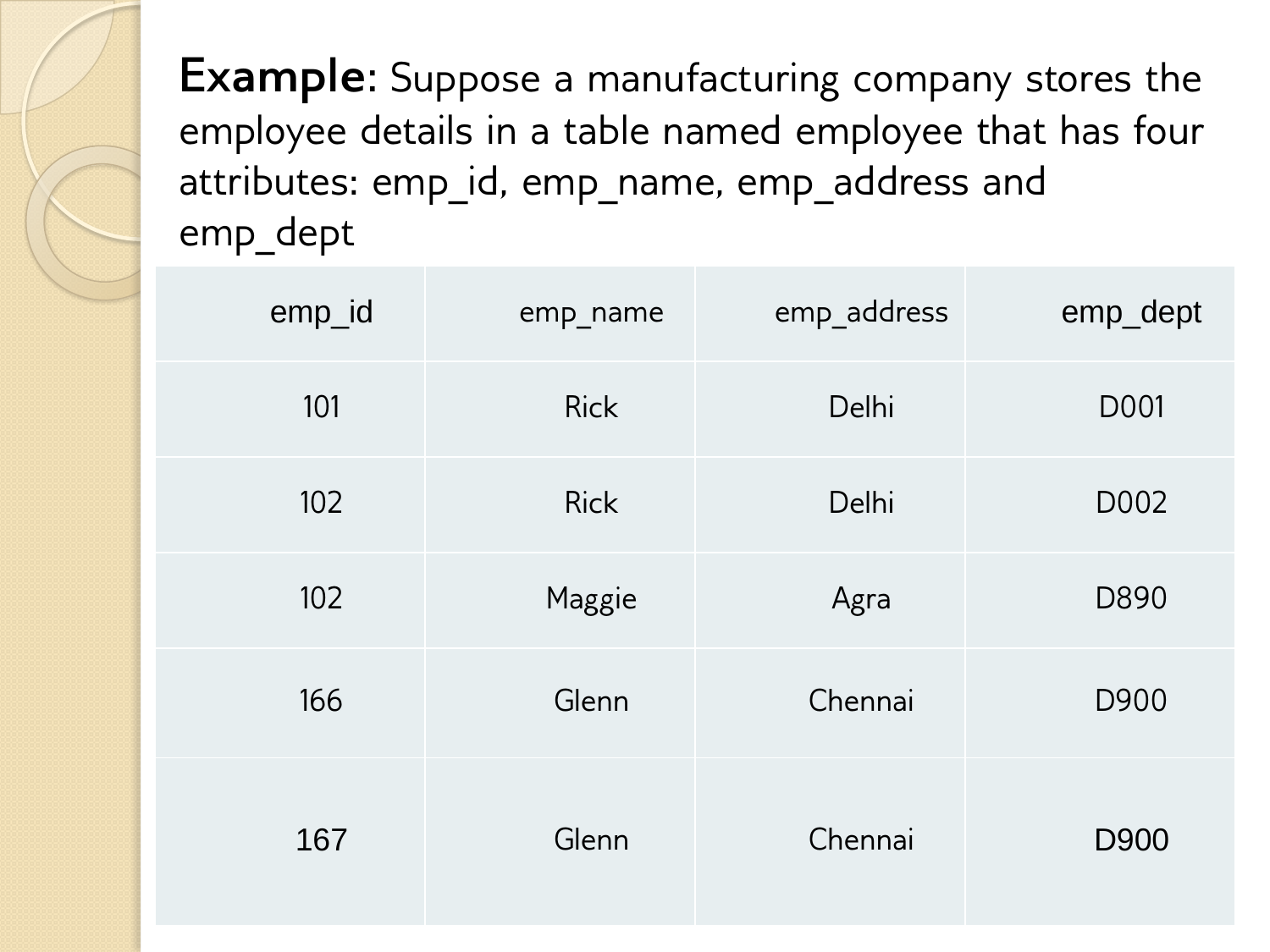

Example: Suppose a manufacturing company stores the employee details in a table named employee that has four attributes: emp_id, emp_name, emp_address and emp_dept
At some point of time the table looks like this:

| emp\_id | emp\_name | emp\_address | emp\_dept |
| --- | --- | --- | --- |
| 101 | Rick | Delhi | D001 |
| 102 | Rick | Delhi | D002 |
| 102 | Maggie | Agra | D890 |
| 166 | Glenn | Chennai | D900 |
| 167 | Glenn | Chennai | D900 |